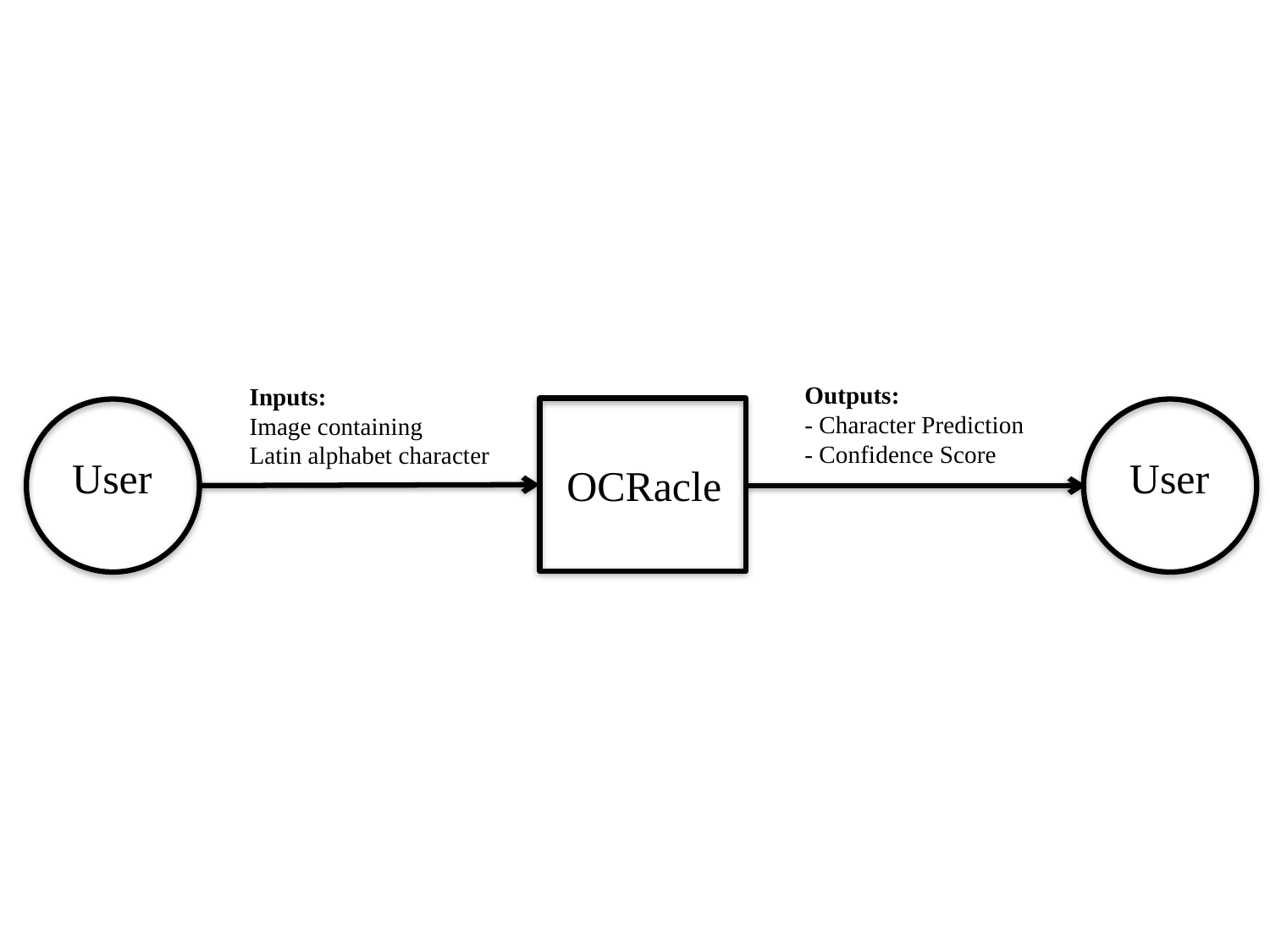

Outputs:
- Character Prediction
- Confidence Score
Inputs:
Image containing
Latin alphabet character
`
OCRacle

User

User